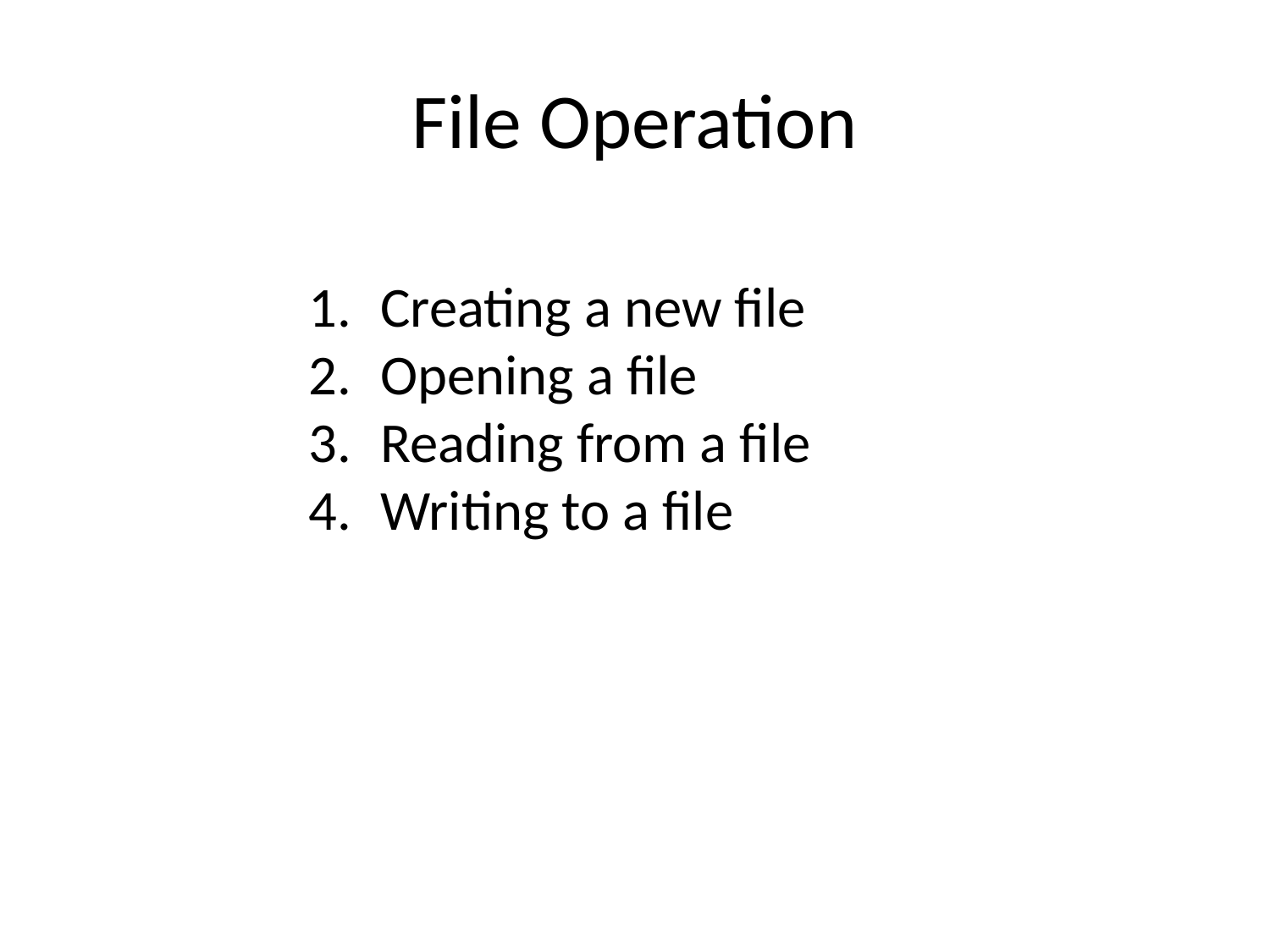

# File Operation
Creating a new file
Opening a file
Reading from a file
Writing to a file